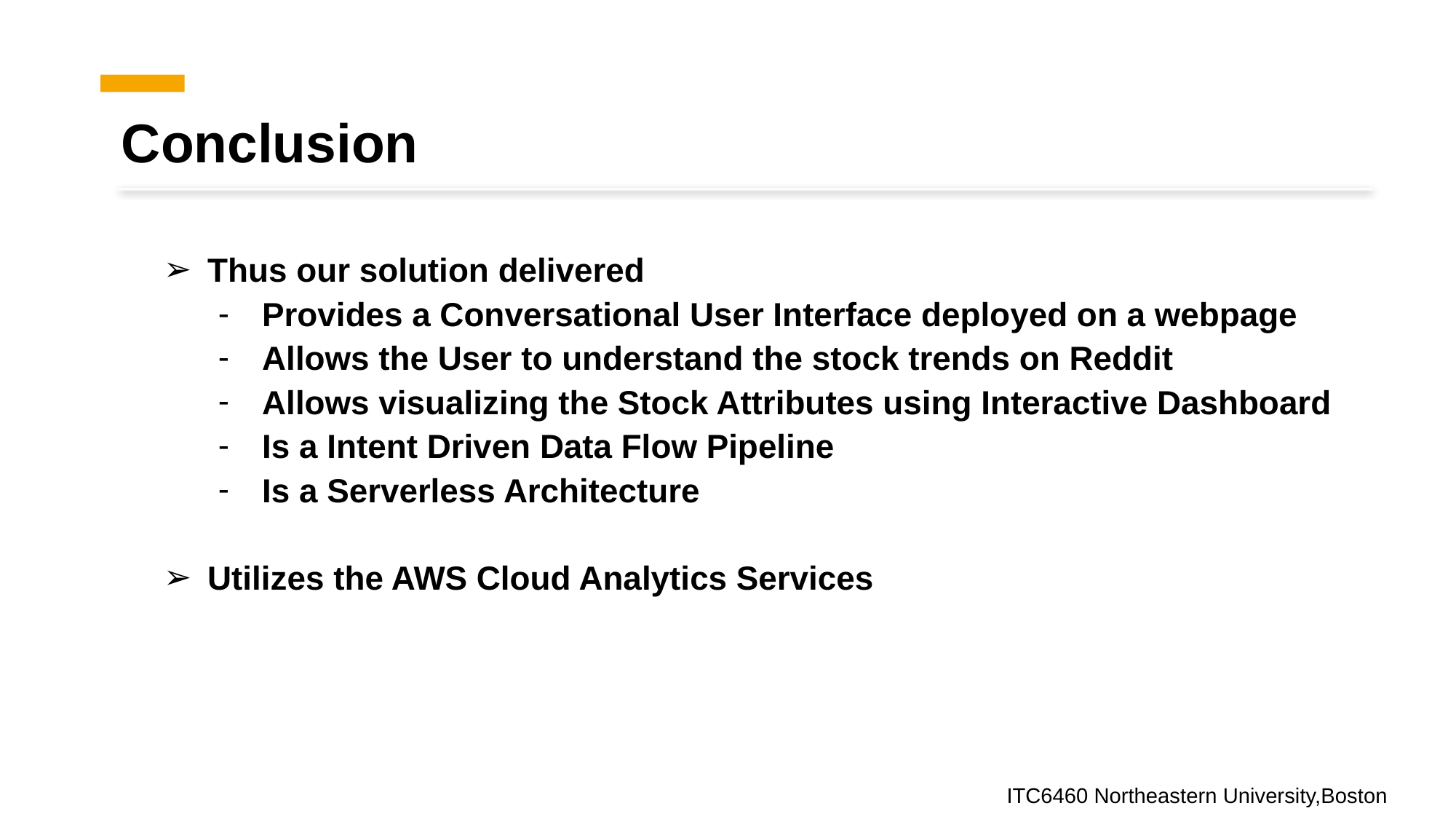

# Conclusion

Thus our solution delivered
Provides a Conversational User Interface deployed on a webpage
Allows the User to understand the stock trends on Reddit
Allows visualizing the Stock Attributes using Interactive Dashboard
Is a Intent Driven Data Flow Pipeline
Is a Serverless Architecture

Utilizes the AWS Cloud Analytics Services

13
ITC6460 Northeastern University,Boston